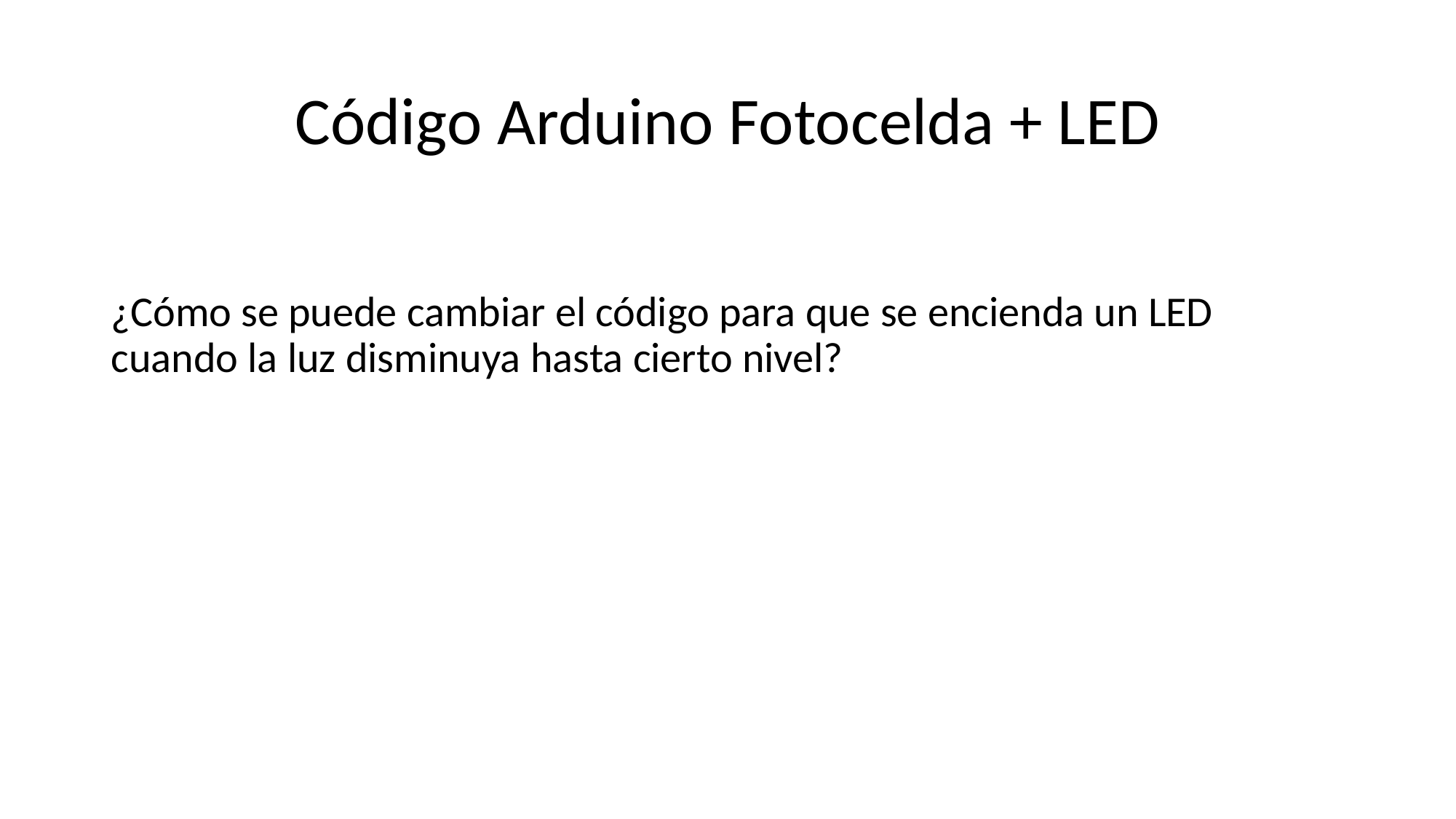

# Código Arduino Fotocelda + LED

¿Cómo se puede cambiar el código para que se encienda un LED cuando la luz disminuya hasta cierto nivel?